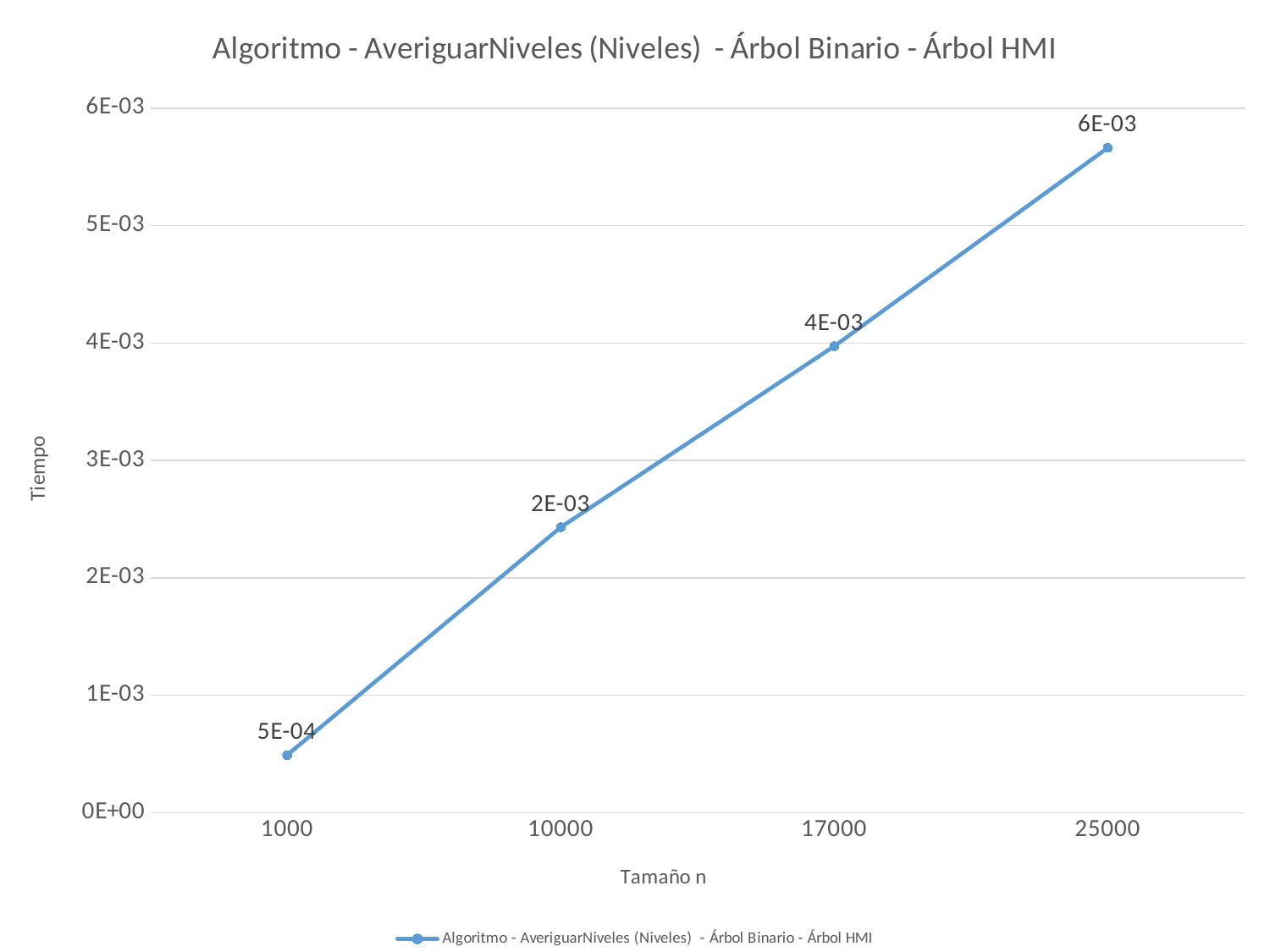

### Chart:

| Category | Algoritmo - AveriguarNiveles (Niveles)  - Árbol Binario - Árbol HMI |
|---|---|
| 1000 | 0.00048995 |
| 10000 | 0.00243044 |
| 17000 | 0.00397277 |
| 25000 | 0.0056622 |